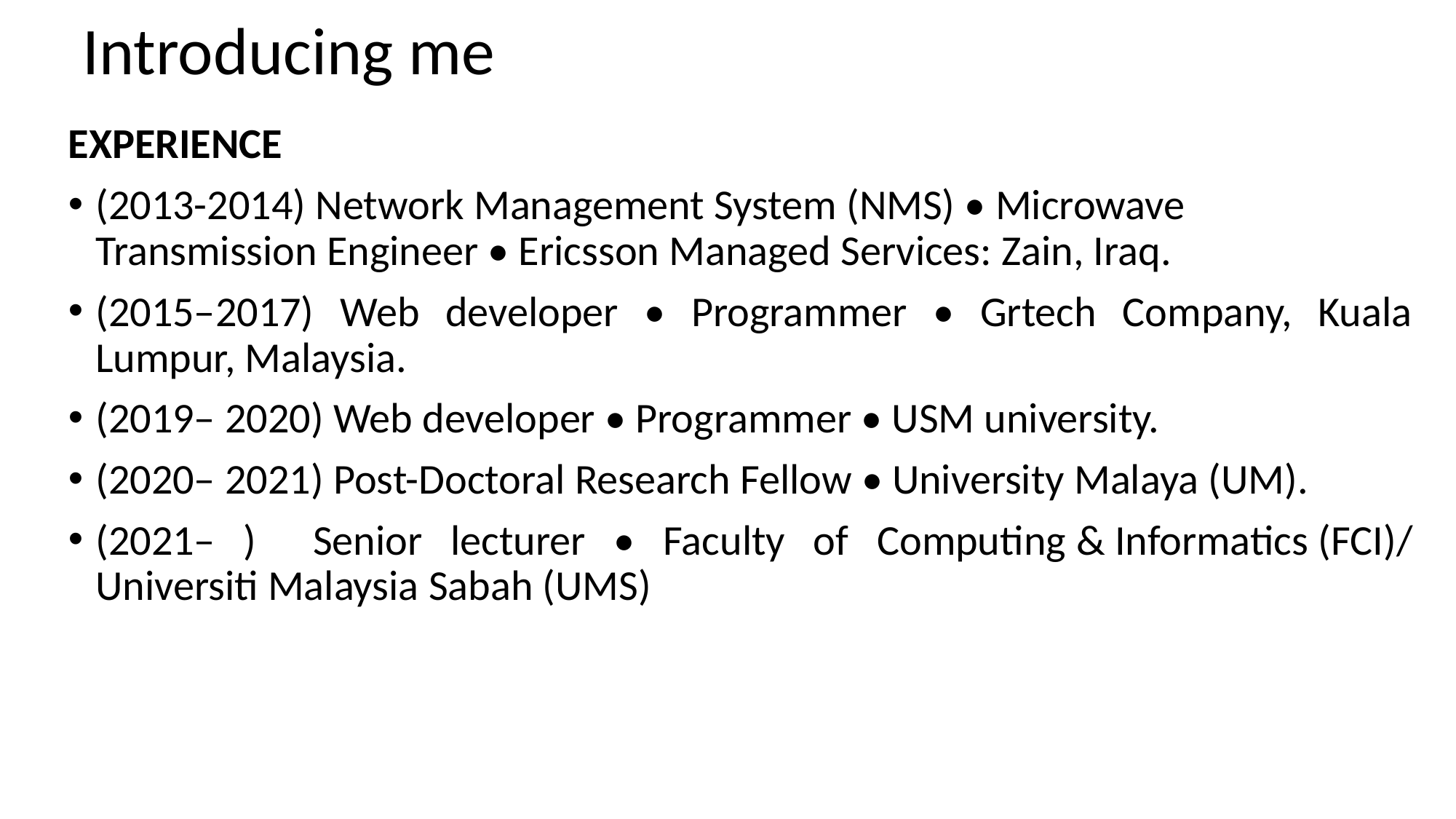

# Introducing me
EXPERIENCE
(2013-2014) Network Management System (NMS) • Microwave Transmission Engineer • Ericsson Managed Services: Zain, Iraq.
(2015–2017) Web developer • Programmer • Grtech Company, Kuala Lumpur, Malaysia.
(2019– 2020) Web developer • Programmer • USM university.
(2020– 2021) Post-Doctoral Research Fellow • University Malaya (UM).
(2021– )  Senior lecturer • Faculty of Computing & Informatics (FCI)/ Universiti Malaysia Sabah (UMS)